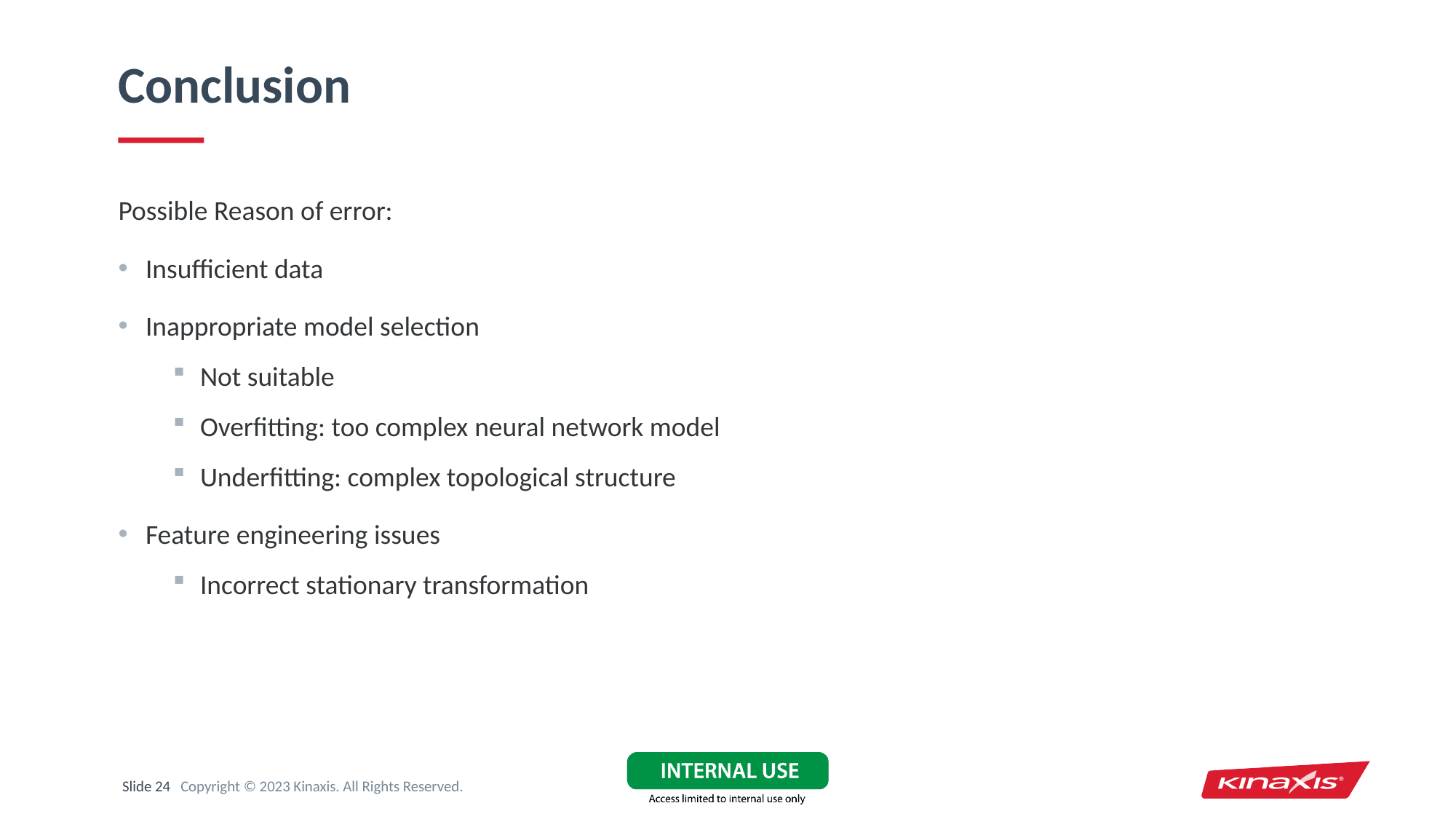

# Conclusion
Possible Reason of error:
Insufficient data
Inappropriate model selection
Not suitable
Overfitting: too complex neural network model
Underfitting: complex topological structure
Feature engineering issues
Incorrect stationary transformation